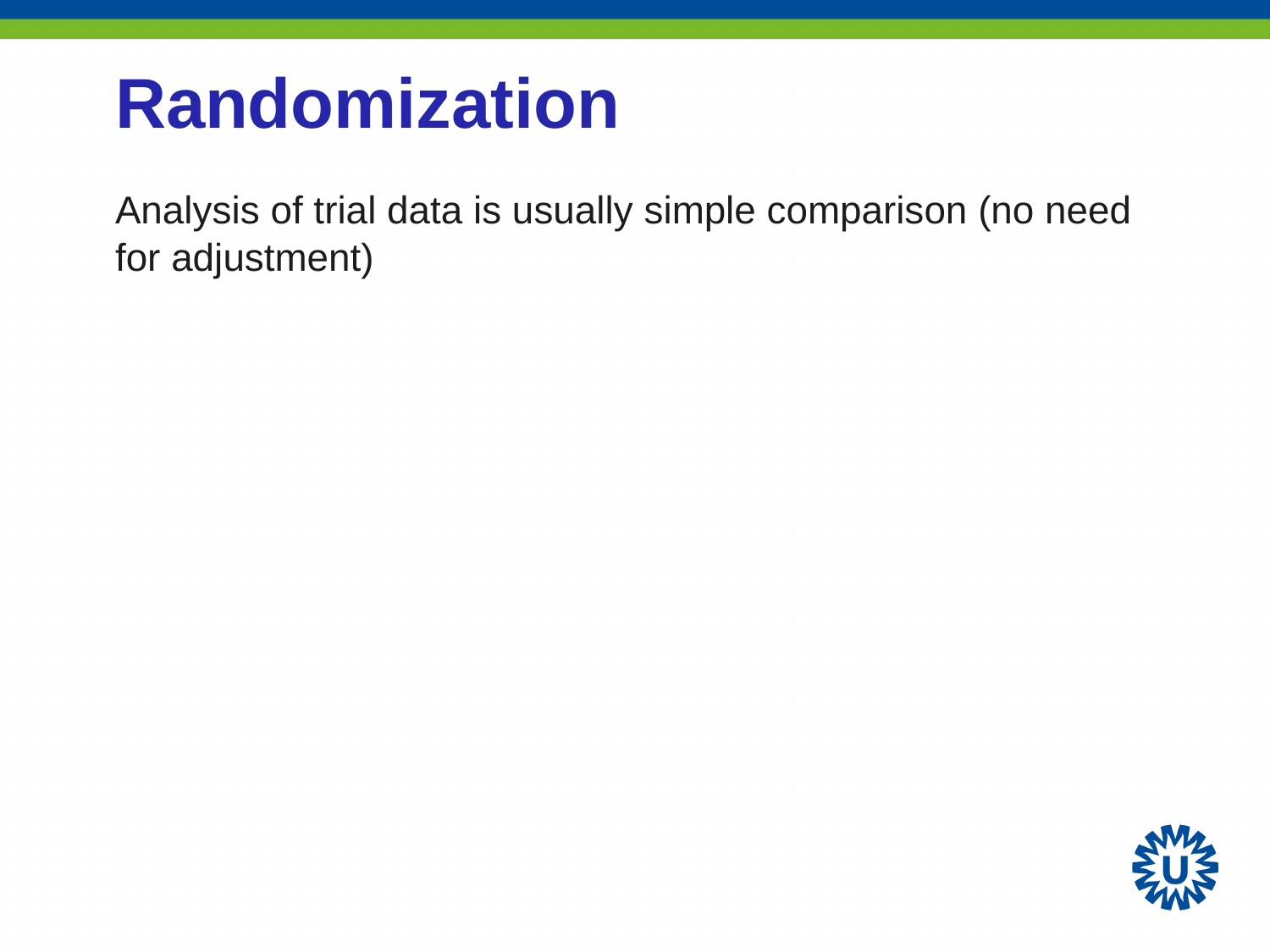

# Randomization
Analysis of trial data is usually simple comparison (no need for adjustment)